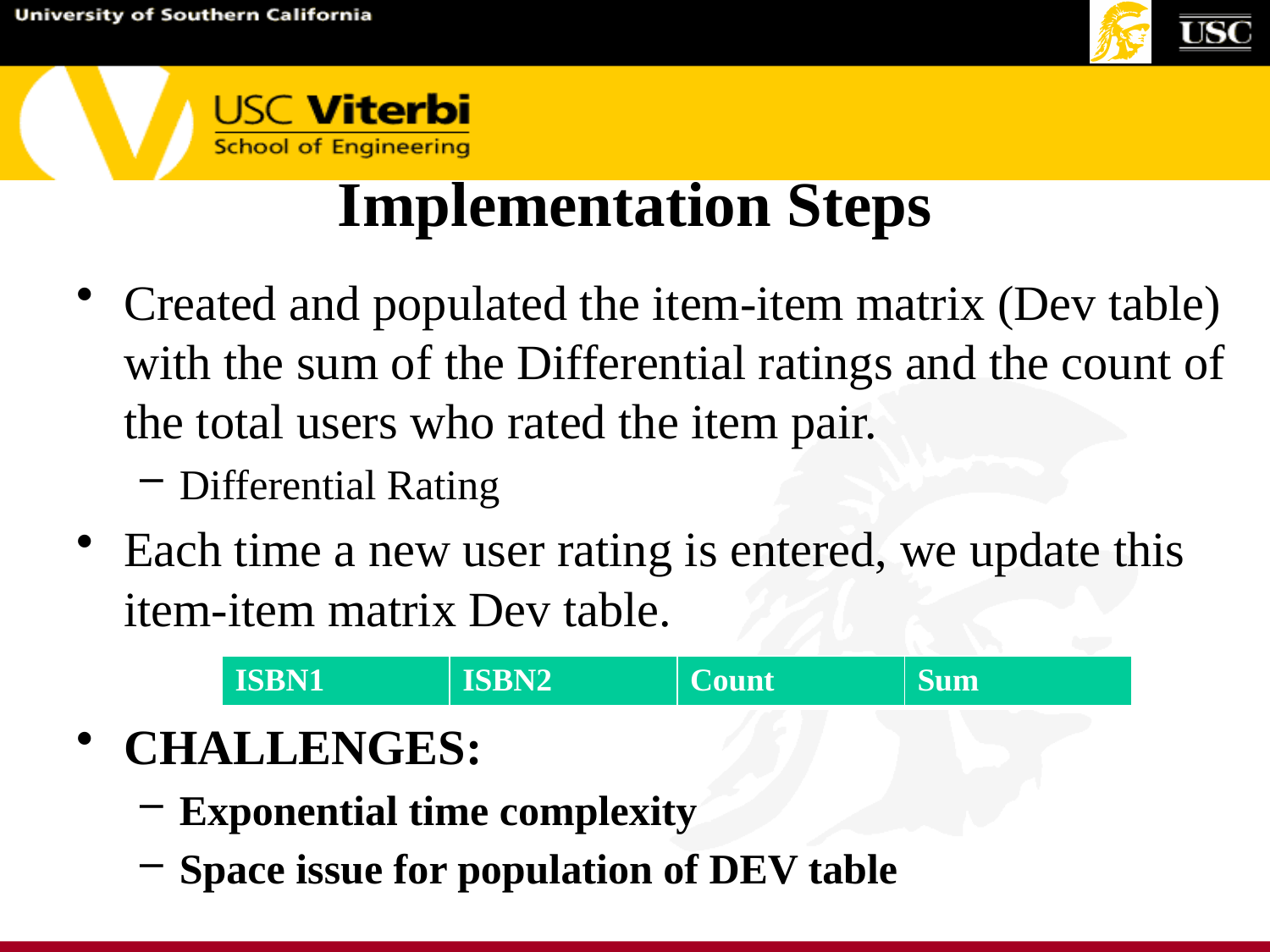

# Implementation Steps
Created and populated the item-item matrix (Dev table) with the sum of the Differential ratings and the count of the total users who rated the item pair.
Differential Rating
Each time a new user rating is entered, we update this item-item matrix Dev table.

CHALLENGES:
Exponential time complexity
Space issue for population of DEV table

| ISBN1 | ISBN2 | Count | Sum |
| --- | --- | --- | --- |